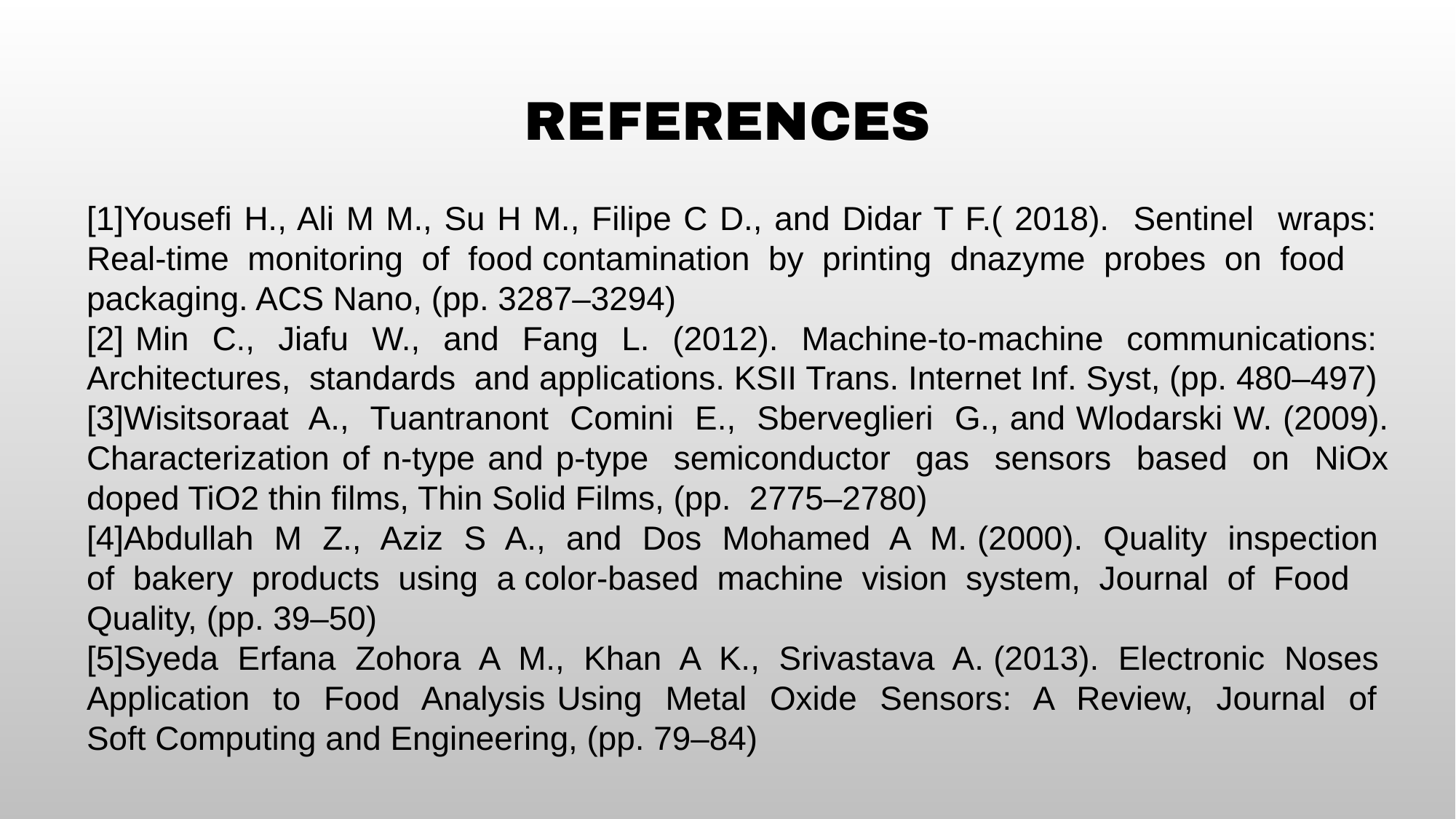

REFERENCES

[1]Yousefi H., Ali M M., Su H M., Filipe C D., and Didar T F.( 2018).  Sentinel  wraps:  Real-time  monitoring  of  food contamination  by  printing  dnazyme  probes  on  food
packaging. ACS Nano, (pp. 3287–3294)
[2] Min  C.,  Jiafu  W.,  and  Fang  L.  (2012).  Machine-to-machine  communications:  Architectures,  standards  and applications. KSII Trans. Internet Inf. Syst, (pp. 480–497)
[3]Wisitsoraat  A.,  Tuantranont  Comini  E.,  Sberveglieri  G., and Wlodarski W. (2009). Characterization of n-type and p-type  semiconductor  gas  sensors  based  on  NiOx doped TiO2 thin films, Thin Solid Films, (pp.  2775–2780)
[4]Abdullah  M  Z.,  Aziz  S  A.,  and  Dos  Mohamed  A  M. (2000).  Quality  inspection  of  bakery  products  using  a color-based  machine  vision  system,  Journal  of  Food
Quality, (pp. 39–50)
[5]Syeda  Erfana  Zohora  A  M.,  Khan  A  K.,  Srivastava  A. (2013).  Electronic  Noses  Application  to  Food  Analysis Using  Metal  Oxide  Sensors:  A  Review,  Journal  of  Soft Computing and Engineering, (pp. 79–84)